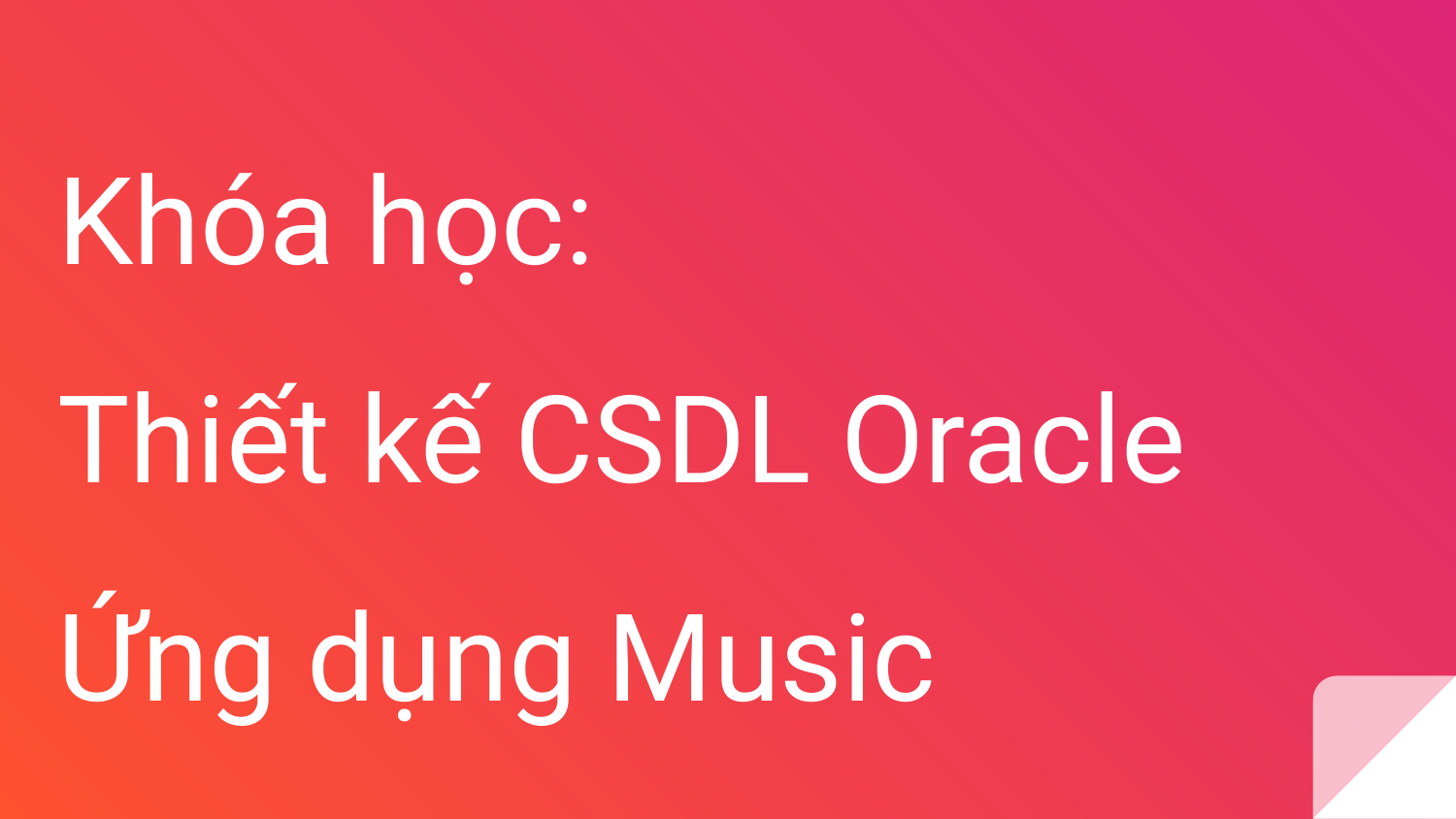

# Khóa học:
Thiết kế CSDL Oracle
Ứng dụng Music